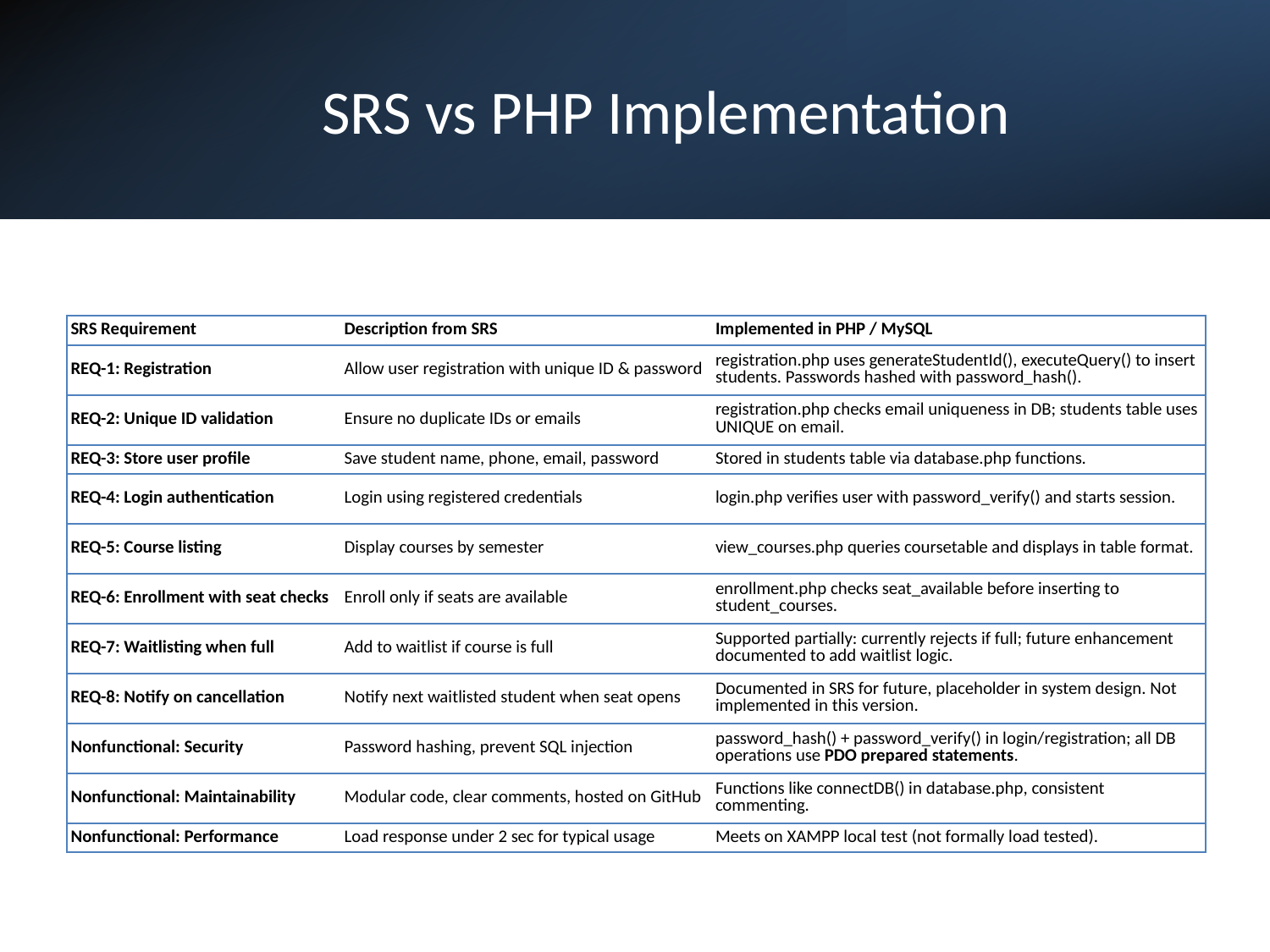

# SRS vs PHP Implementation
| SRS Requirement | Description from SRS | Implemented in PHP / MySQL |
| --- | --- | --- |
| REQ-1: Registration | Allow user registration with unique ID & password | registration.php uses generateStudentId(), executeQuery() to insert students. Passwords hashed with password\_hash(). |
| REQ-2: Unique ID validation | Ensure no duplicate IDs or emails | registration.php checks email uniqueness in DB; students table uses UNIQUE on email. |
| REQ-3: Store user profile | Save student name, phone, email, password | Stored in students table via database.php functions. |
| REQ-4: Login authentication | Login using registered credentials | login.php verifies user with password\_verify() and starts session. |
| REQ-5: Course listing | Display courses by semester | view\_courses.php queries coursetable and displays in table format. |
| REQ-6: Enrollment with seat checks | Enroll only if seats are available | enrollment.php checks seat\_available before inserting to student\_courses. |
| REQ-7: Waitlisting when full | Add to waitlist if course is full | Supported partially: currently rejects if full; future enhancement documented to add waitlist logic. |
| REQ-8: Notify on cancellation | Notify next waitlisted student when seat opens | Documented in SRS for future, placeholder in system design. Not implemented in this version. |
| Nonfunctional: Security | Password hashing, prevent SQL injection | password\_hash() + password\_verify() in login/registration; all DB operations use PDO prepared statements. |
| Nonfunctional: Maintainability | Modular code, clear comments, hosted on GitHub | Functions like connectDB() in database.php, consistent commenting. |
| Nonfunctional: Performance | Load response under 2 sec for typical usage | Meets on XAMPP local test (not formally load tested). |